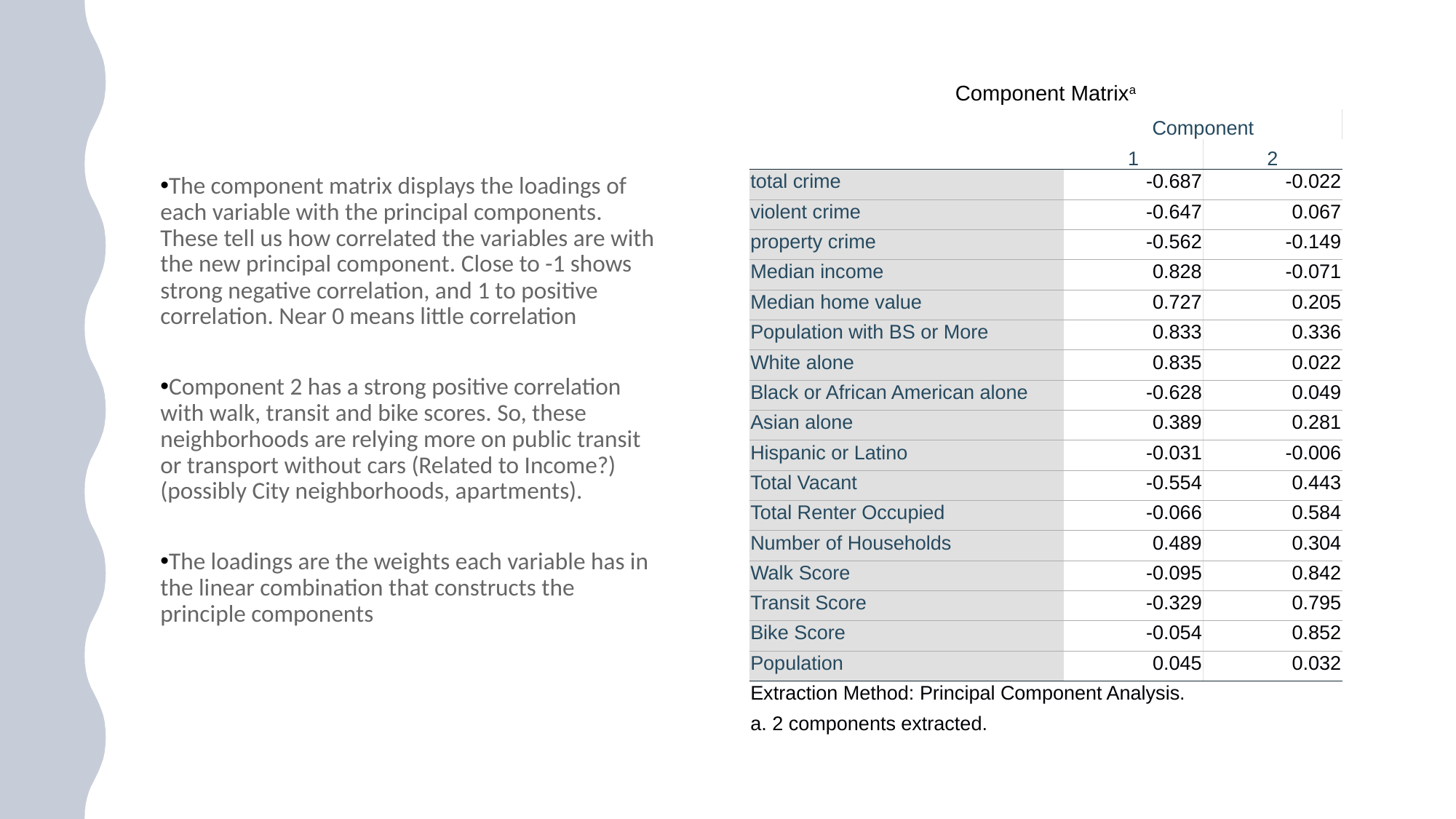

| Component Matrixa |  |  |
| --- | --- | --- |
|  | Component |  |
|  | 1 | 2 |
| total crime | -0.687 | -0.022 |
| violent crime | -0.647 | 0.067 |
| property crime | -0.562 | -0.149 |
| Median income | 0.828 | -0.071 |
| Median home value | 0.727 | 0.205 |
| Population with BS or More | 0.833 | 0.336 |
| White alone | 0.835 | 0.022 |
| Black or African American alone | -0.628 | 0.049 |
| Asian alone | 0.389 | 0.281 |
| Hispanic or Latino | -0.031 | -0.006 |
| Total Vacant | -0.554 | 0.443 |
| Total Renter Occupied | -0.066 | 0.584 |
| Number of Households | 0.489 | 0.304 |
| Walk Score | -0.095 | 0.842 |
| Transit Score | -0.329 | 0.795 |
| Bike Score | -0.054 | 0.852 |
| Population | 0.045 | 0.032 |
| Extraction Method: Principal Component Analysis. |  |  |
| a. 2 components extracted. |  |  |
The component matrix displays the loadings of each variable with the principal components. These tell us how correlated the variables are with the new principal component. Close to -1 shows strong negative correlation, and 1 to positive correlation. Near 0 means little correlation

Component 2 has a strong positive correlation with walk, transit and bike scores. So, these neighborhoods are relying more on public transit or transport without cars (Related to Income?) (possibly City neighborhoods, apartments).

The loadings are the weights each variable has in the linear combination that constructs the principle components